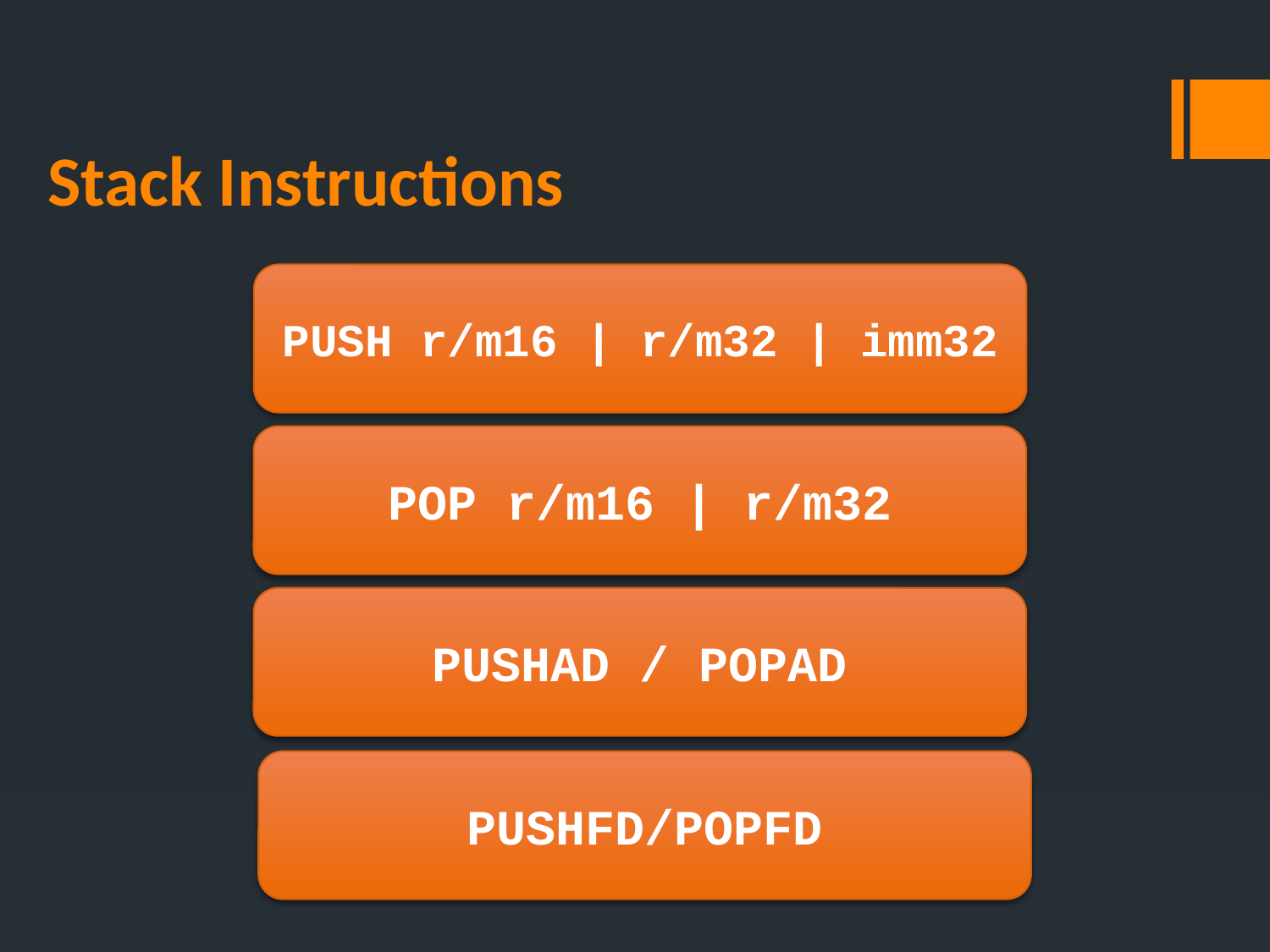

# Stack Instructions
PUSH r/m16 | r/m32 | imm32
POP r/m16 | r/m32
PUSHAD / POPAD
PUSHFD/POPFD